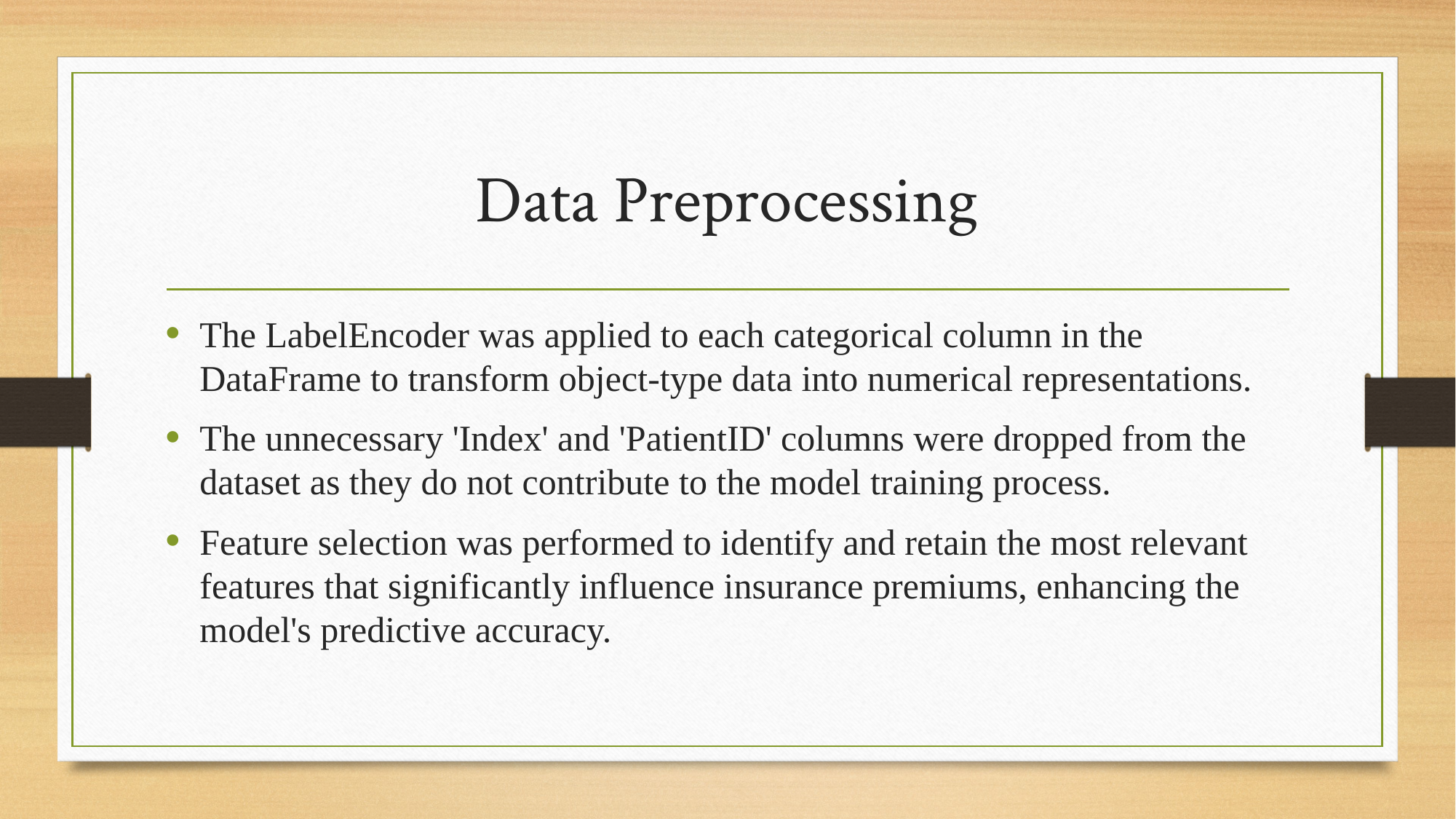

# Data Preprocessing
The LabelEncoder was applied to each categorical column in the DataFrame to transform object-type data into numerical representations.
The unnecessary 'Index' and 'PatientID' columns were dropped from the dataset as they do not contribute to the model training process.
Feature selection was performed to identify and retain the most relevant features that significantly influence insurance premiums, enhancing the model's predictive accuracy.